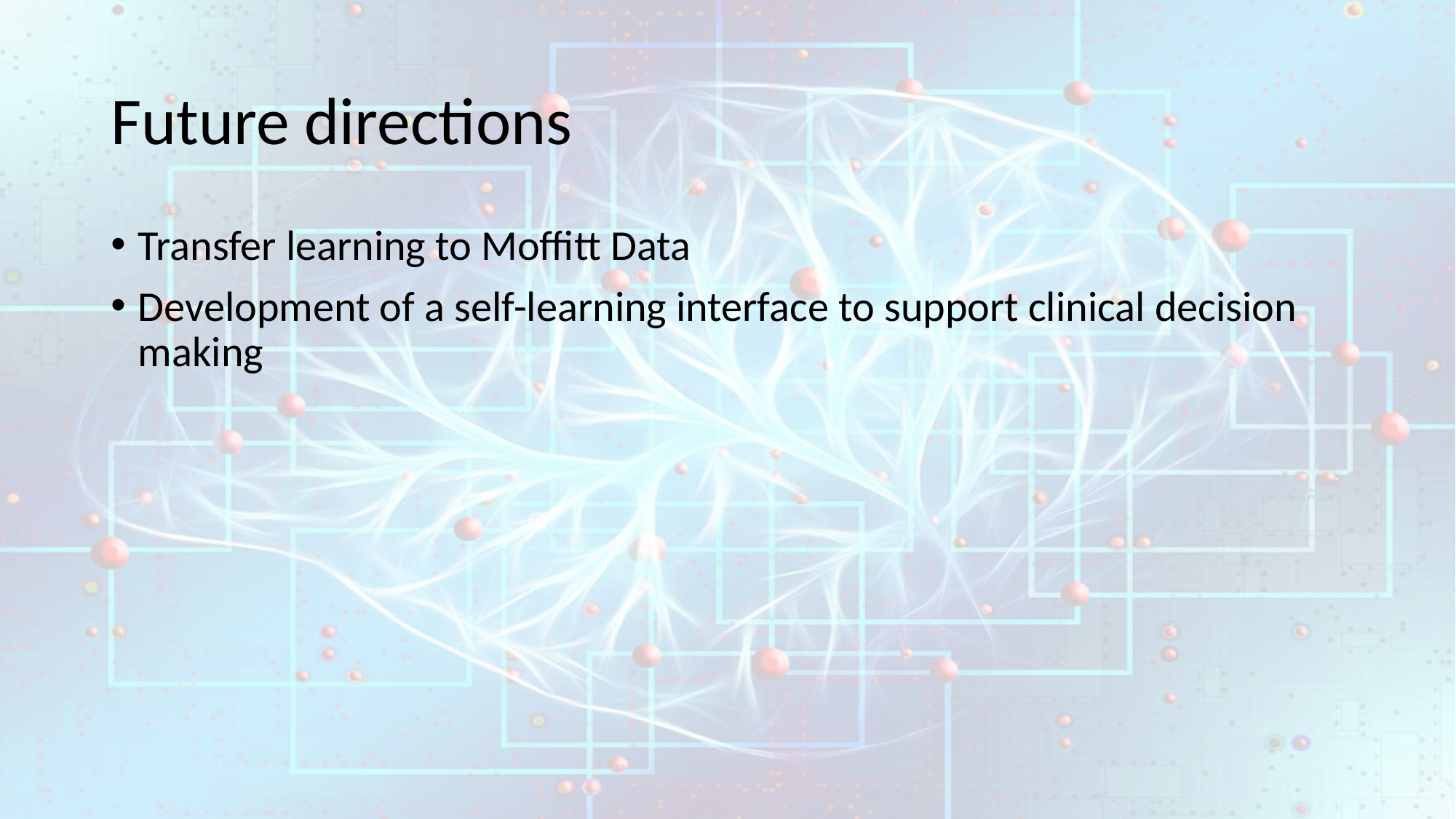

# Future directions
Transfer learning to Moffitt Data
Development of a self-learning interface to support clinical decision making